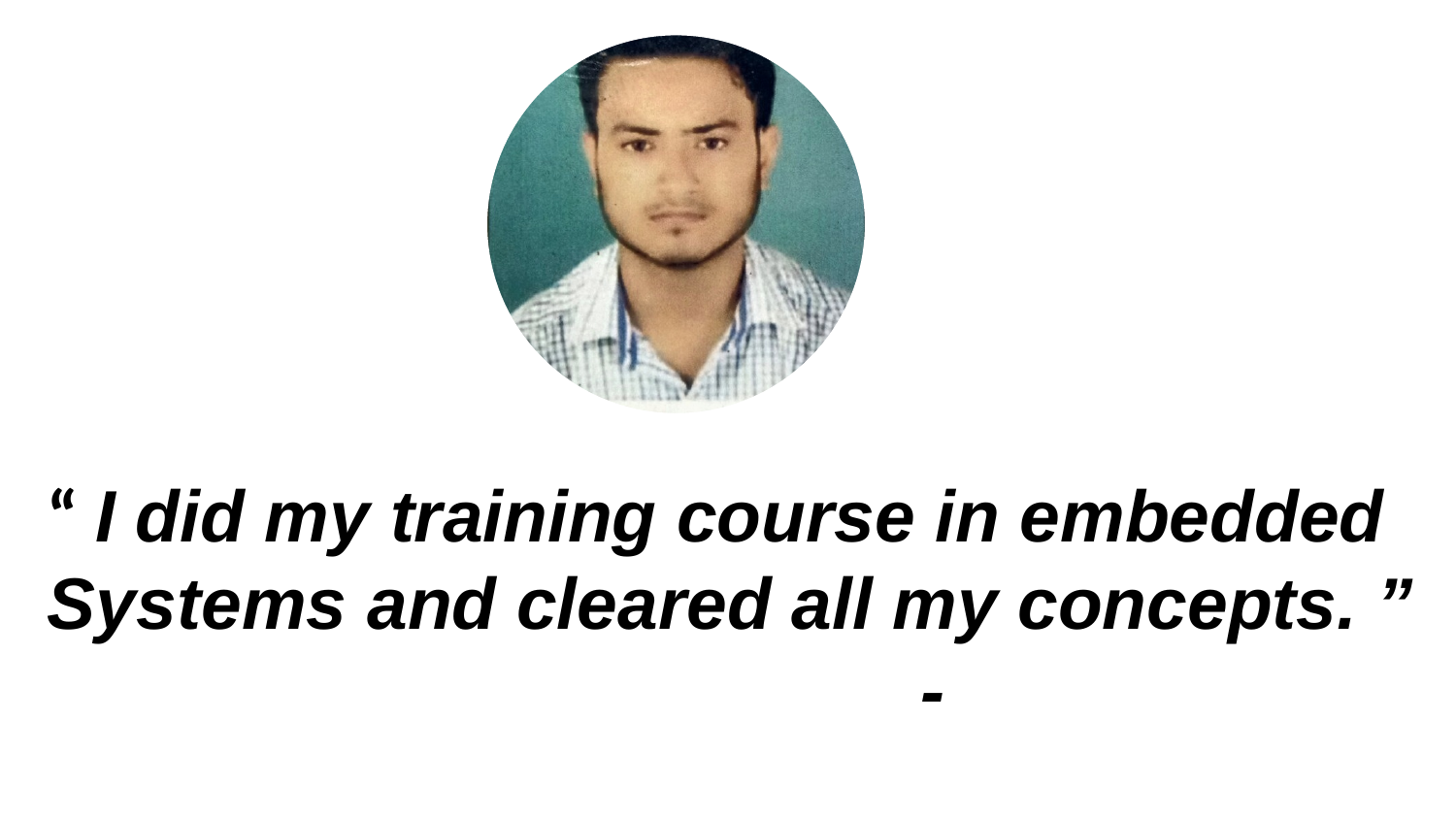

“ I did my training course in embedded
Systems and cleared all my concepts. ”
						-